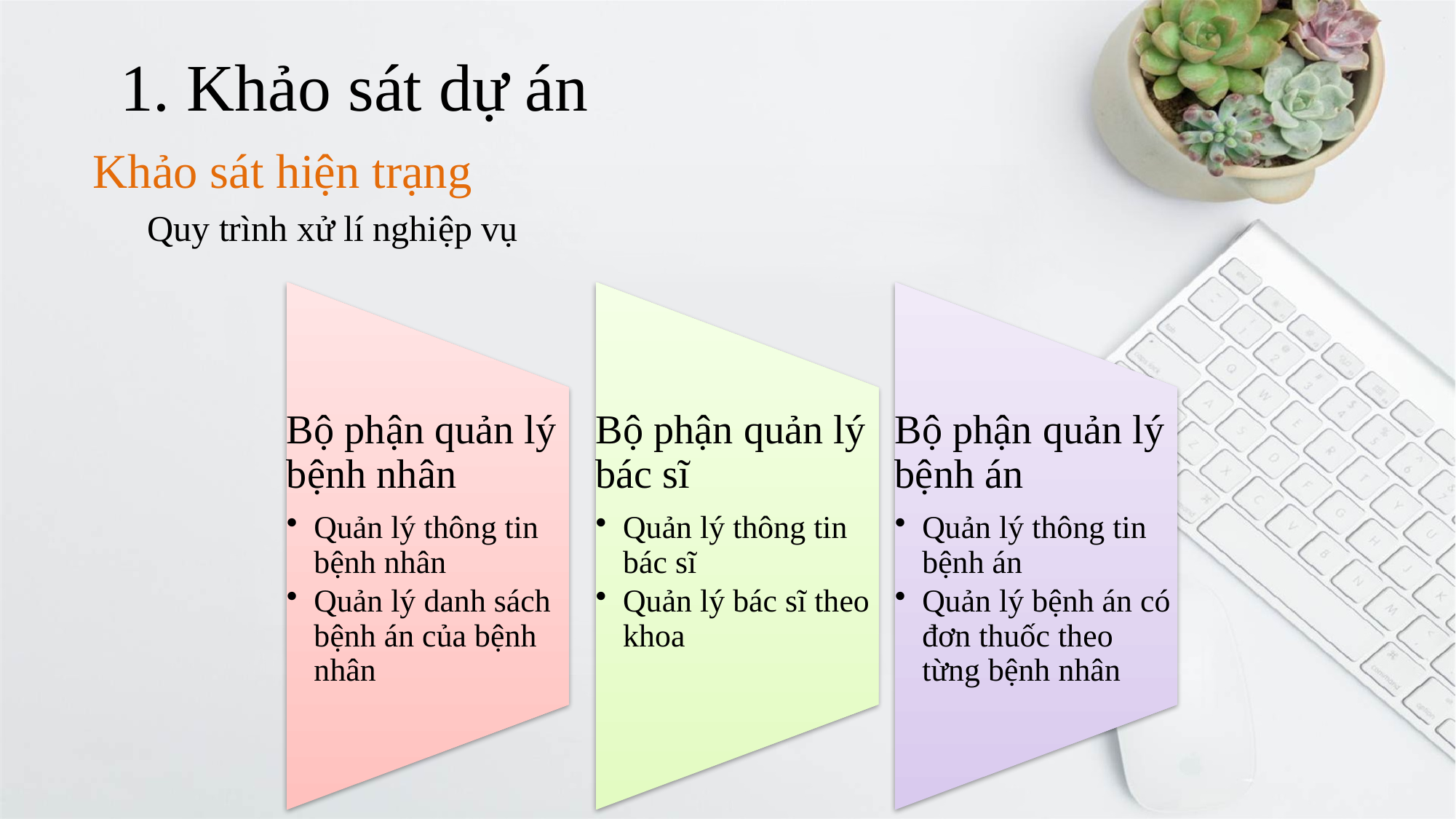

# 1. Khảo sát dự án
Khảo sát hiện trạng
Quy trình xử lí nghiệp vụ

Bộ phận quản lý bệnh nhân
Quản lý thông tin bệnh nhân
Quản lý danh sách bệnh án của bệnh nhân

Bộ phận quản lý bác sĩ
Quản lý thông tin bác sĩ
Quản lý bác sĩ theo khoa
Bộ phận quản lý bệnh án
Quản lý thông tin bệnh án
Quản lý bệnh án có đơn thuốc theo từng bệnh nhân
3